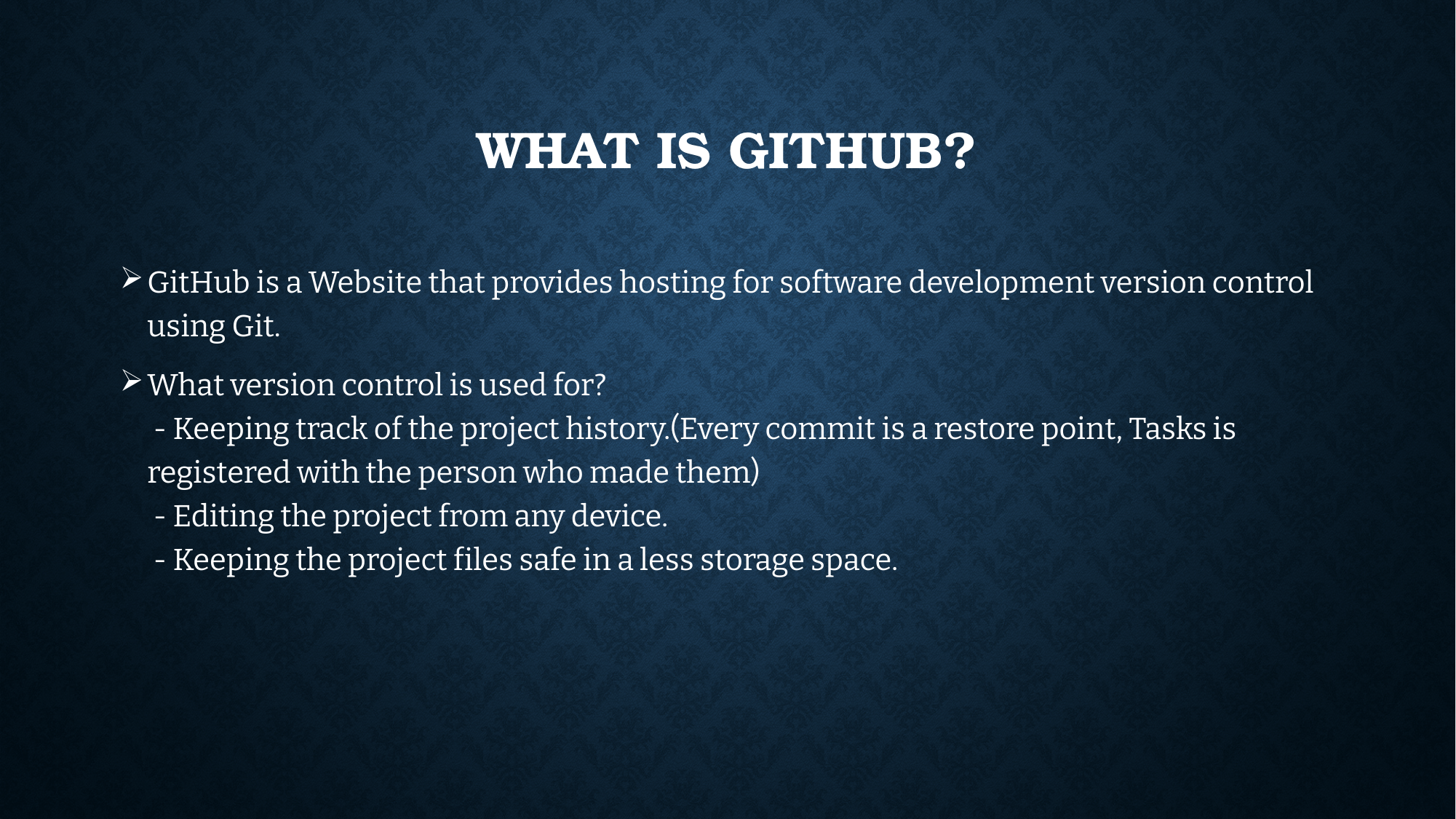

# What is GitHub?
GitHub is a Website that provides hosting for software development version control using Git.
What version control is used for?
 - Keeping track of the project history.(Every commit is a restore point, Tasks is registered with the person who made them)
 - Editing the project from any device.
 - Keeping the project files safe in a less storage space.